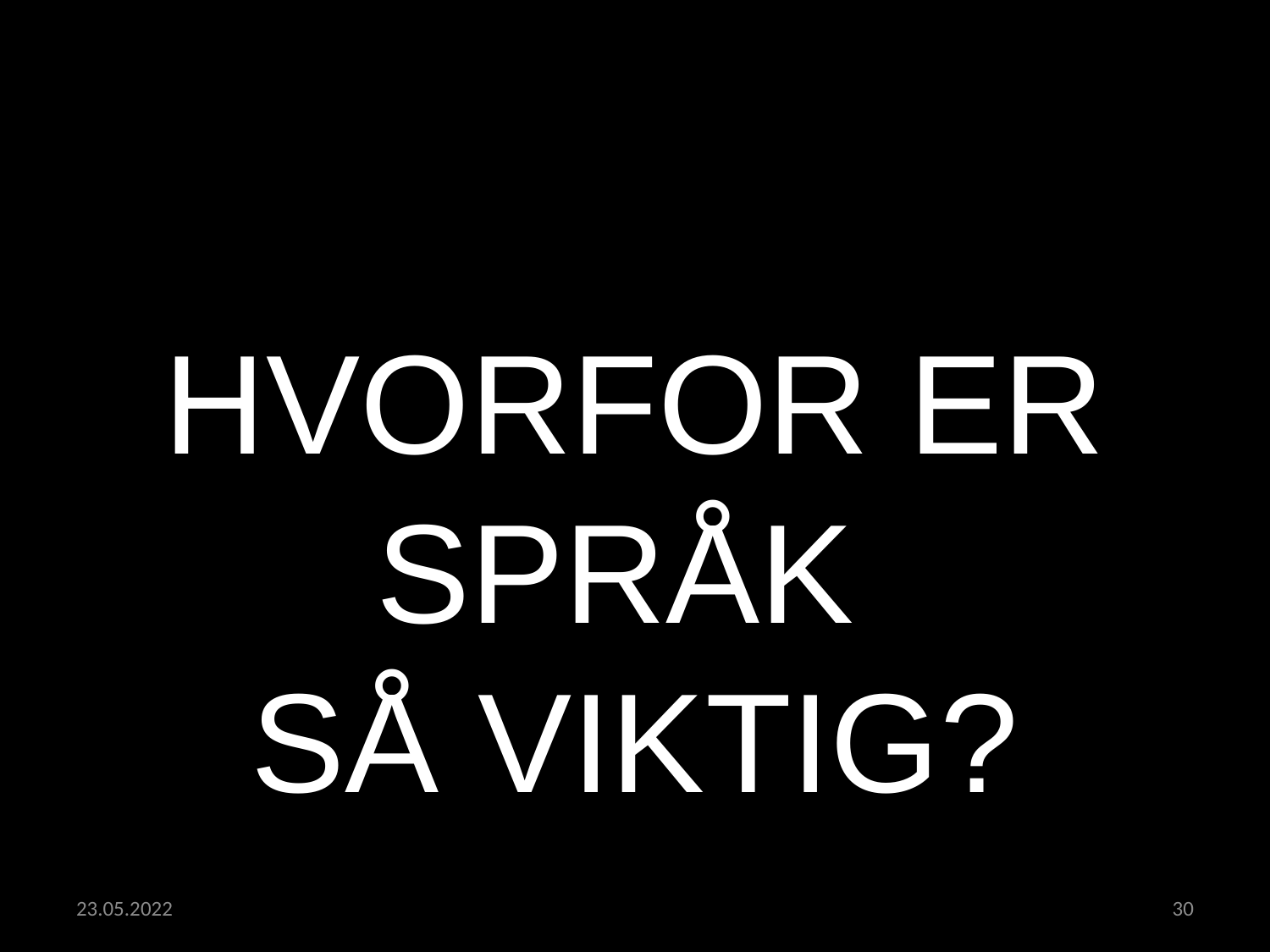

HVORFOR ER SPRÅK
SÅ VIKTIG?
23.05.2022
30